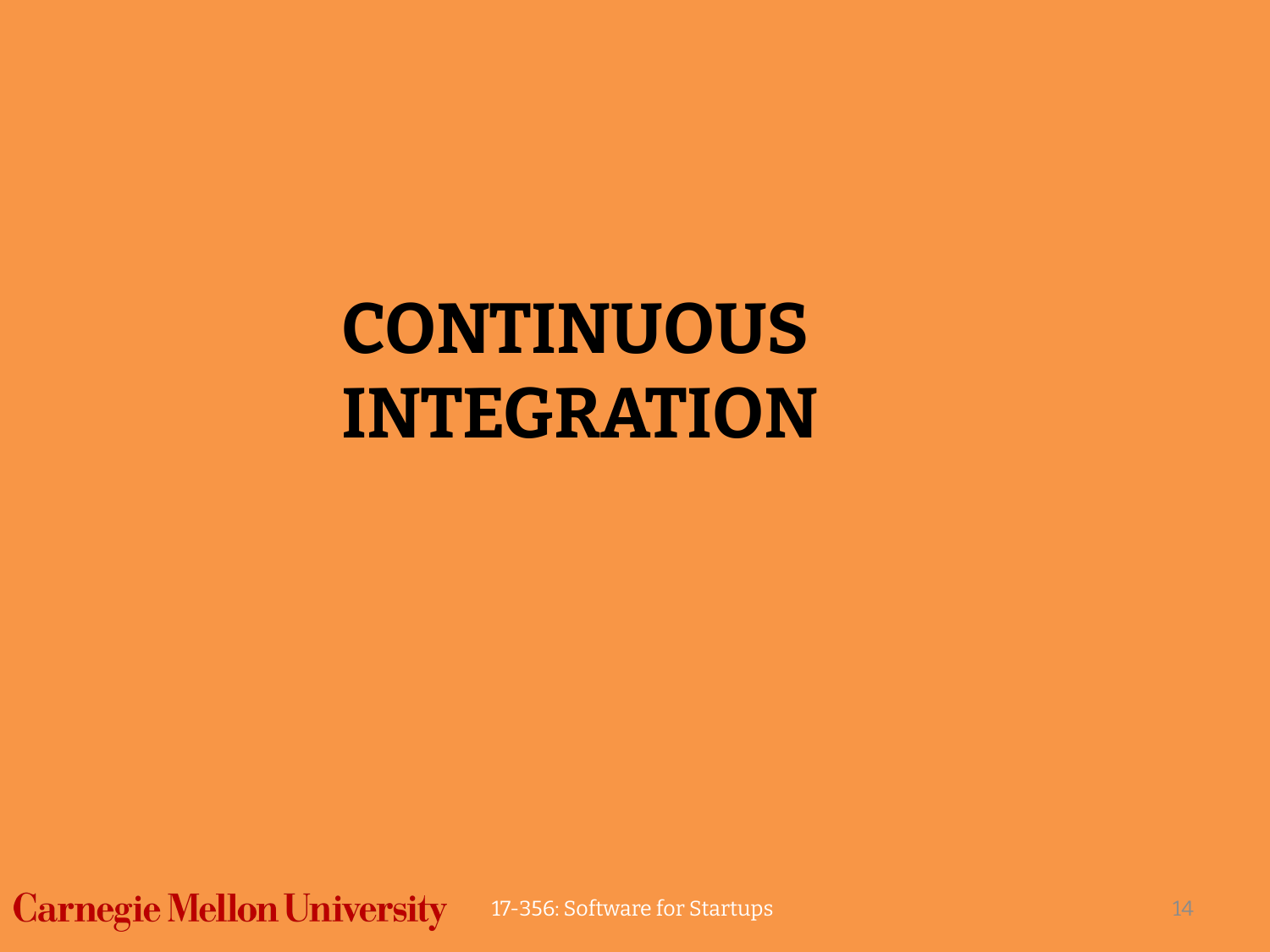

# Continuous Integration
17-356: Software for Startups
14